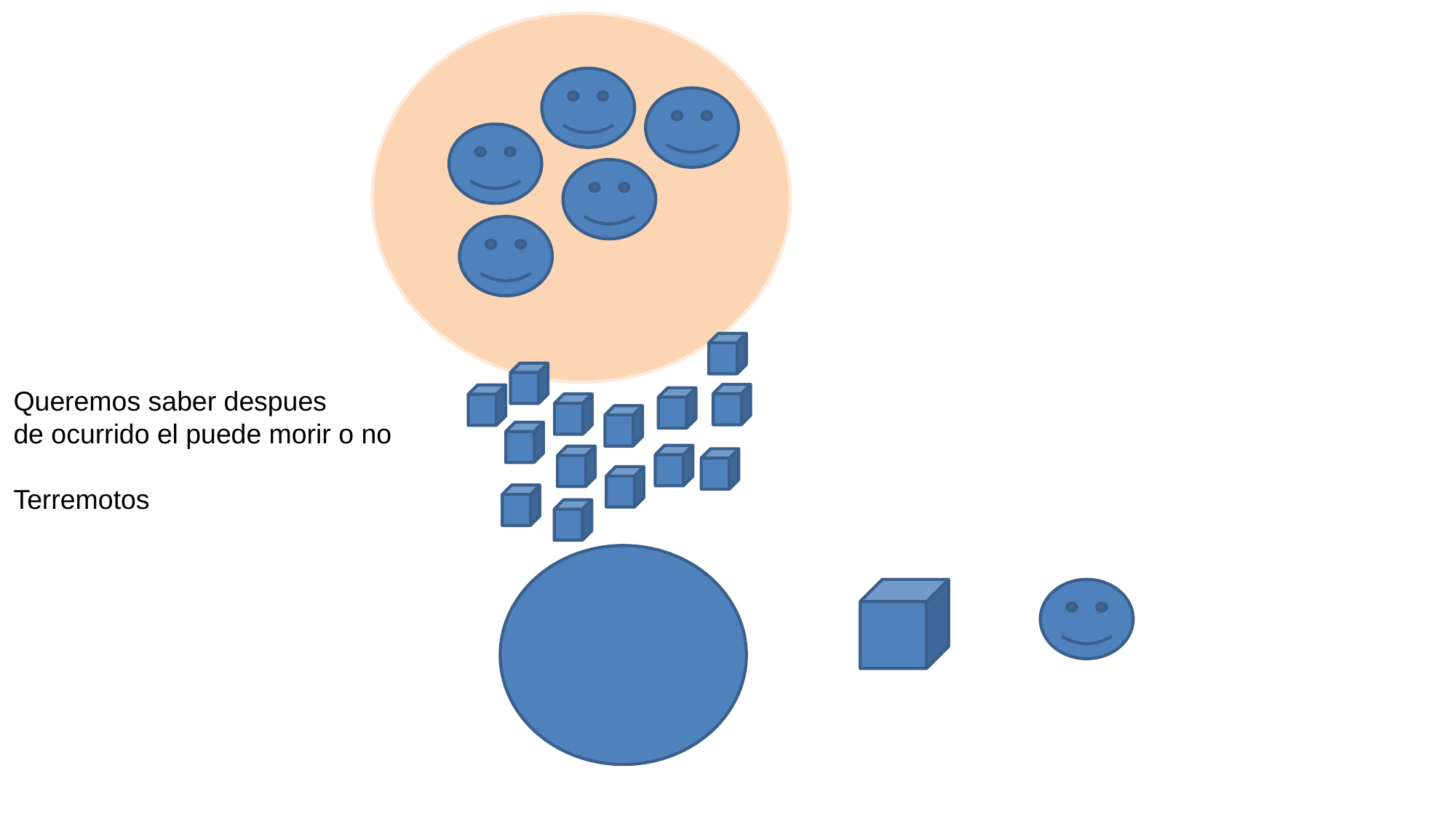

Queremos saber despues
de ocurrido el puede morir o no

Terremotos